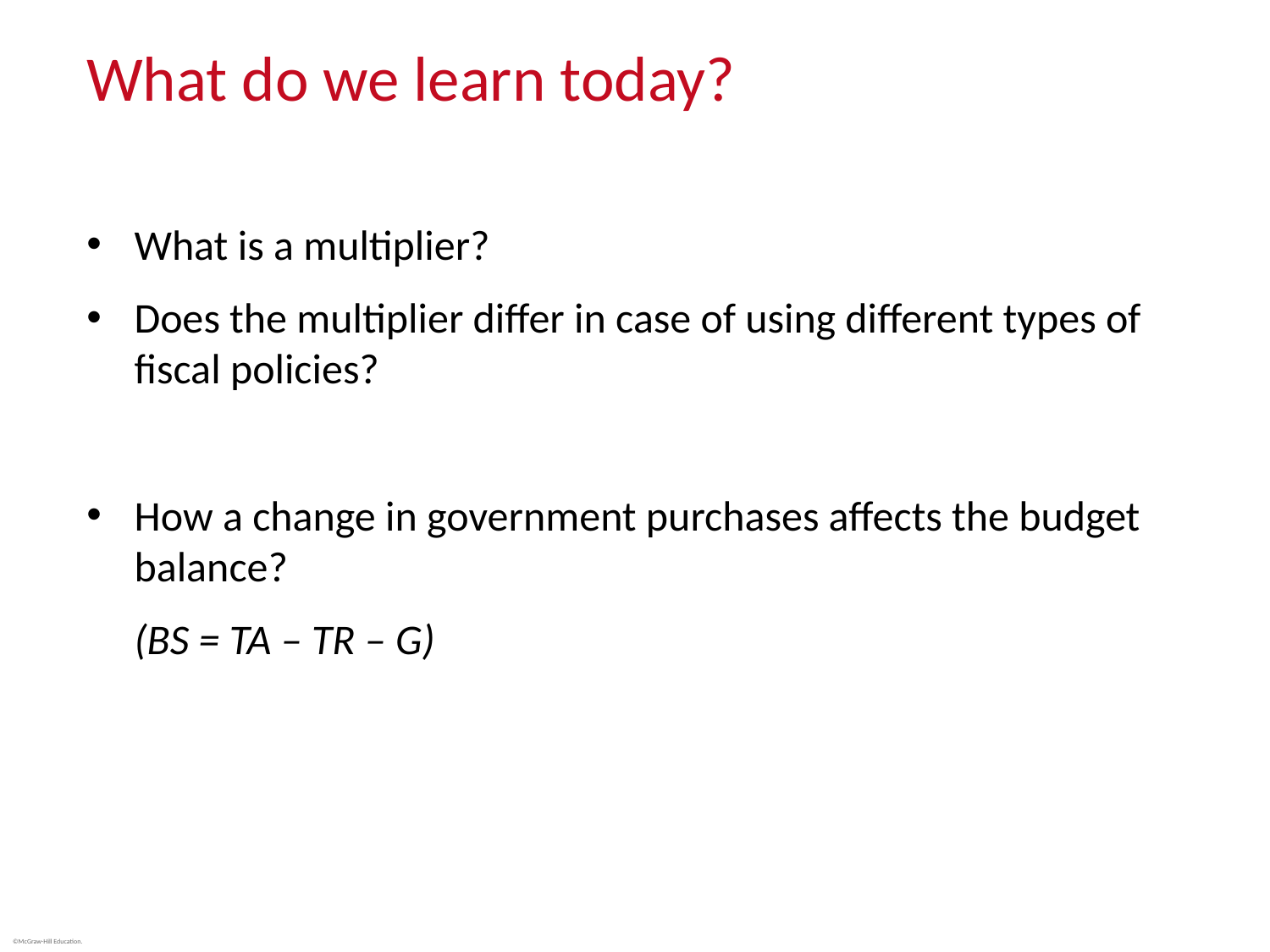

# What do we learn today?
What is a multiplier?
Does the multiplier differ in case of using different types of fiscal policies?

How a change in government purchases affects the budget balance?
     (BS = TA – TR – G)